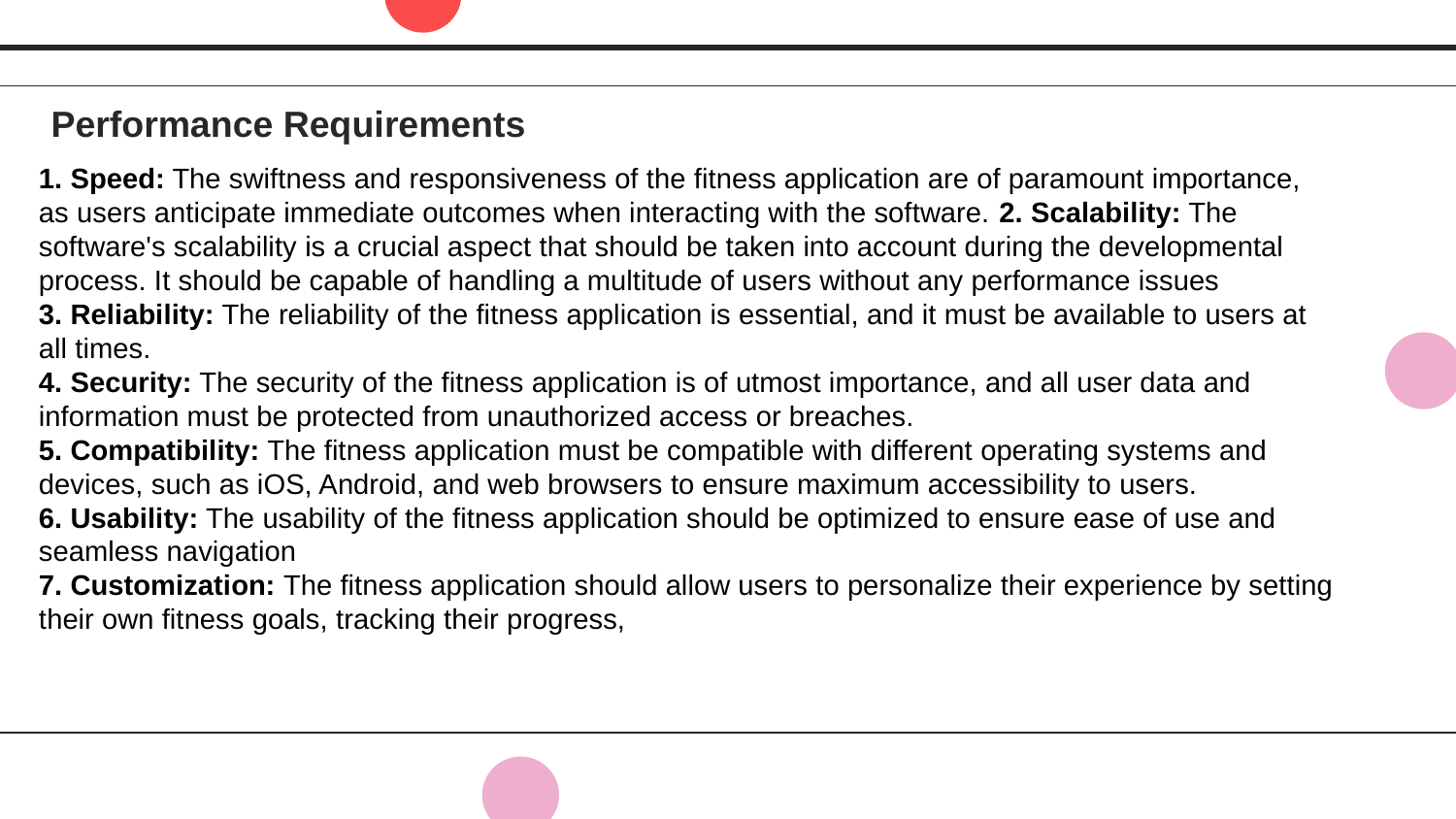

# Performance Requirements
1. Speed: The swiftness and responsiveness of the fitness application are of paramount importance, as users anticipate immediate outcomes when interacting with the software. 2. Scalability: The software's scalability is a crucial aspect that should be taken into account during the developmental process. It should be capable of handling a multitude of users without any performance issues
3. Reliability: The reliability of the fitness application is essential, and it must be available to users at all times.
4. Security: The security of the fitness application is of utmost importance, and all user data and information must be protected from unauthorized access or breaches.
5. Compatibility: The fitness application must be compatible with different operating systems and devices, such as iOS, Android, and web browsers to ensure maximum accessibility to users.
6. Usability: The usability of the fitness application should be optimized to ensure ease of use and seamless navigation
7. Customization: The fitness application should allow users to personalize their experience by setting their own fitness goals, tracking their progress,